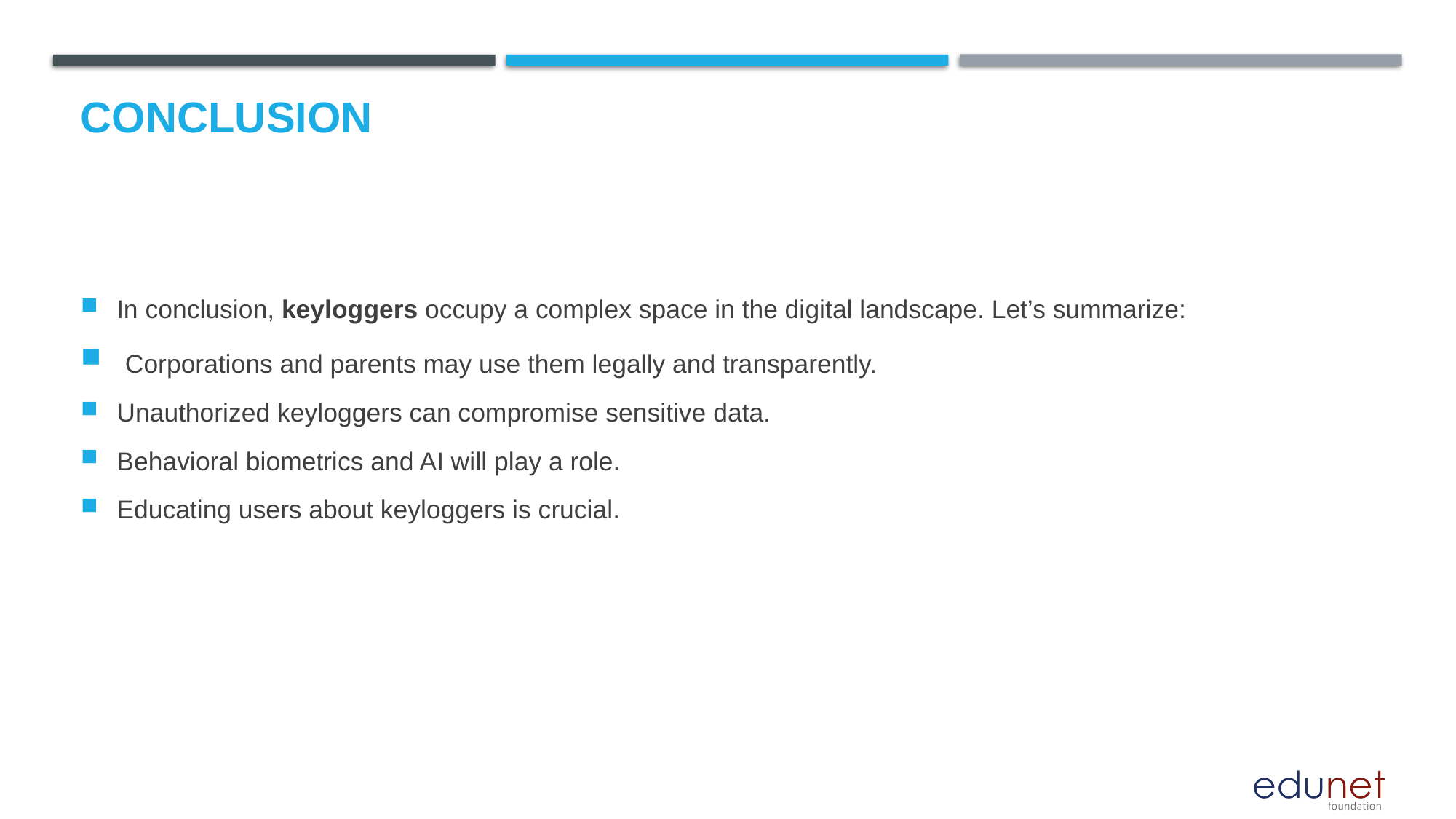

# Conclusion
In conclusion, keyloggers occupy a complex space in the digital landscape. Let’s summarize:
 Corporations and parents may use them legally and transparently.
Unauthorized keyloggers can compromise sensitive data.
Behavioral biometrics and AI will play a role.
Educating users about keyloggers is crucial.